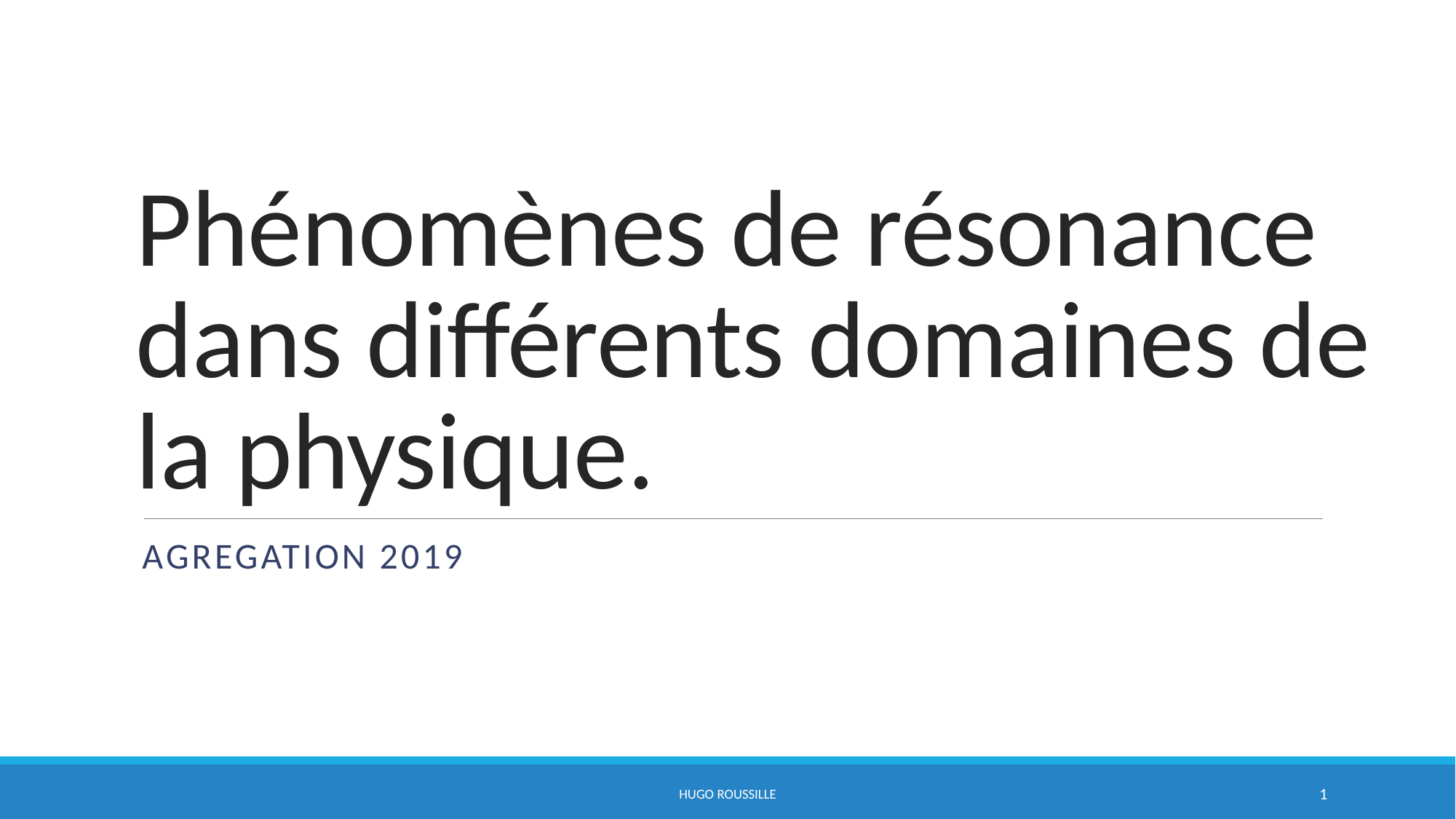

# Phénomènes de résonance dans différents domaines de la physique.
AGREGATION 2019
HUGO ROUSSILLE
1